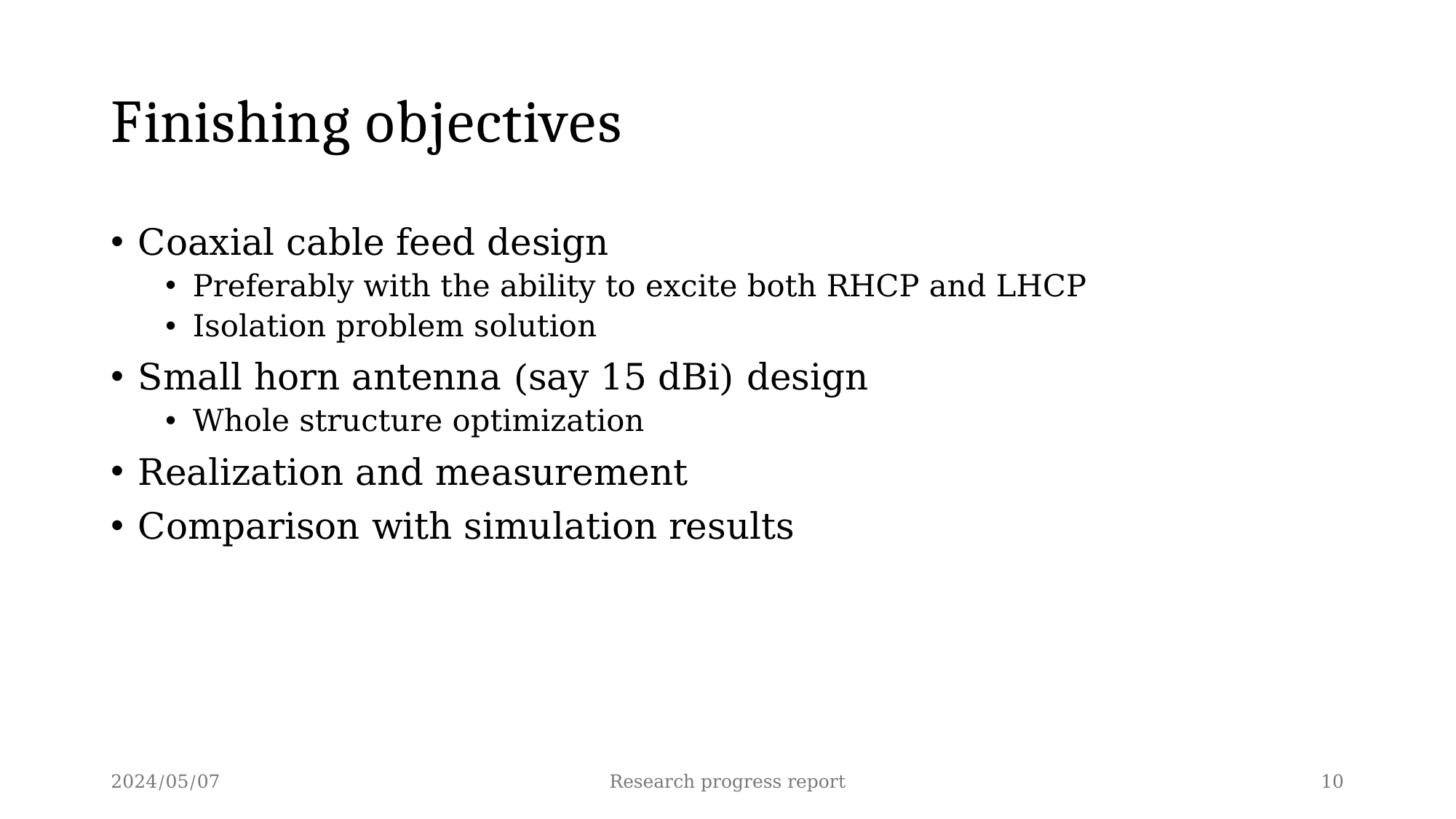

# Finishing objectives
Coaxial cable feed design
Preferably with the ability to excite both RHCP and LHCP
Isolation problem solution
Small horn antenna (say 15 dBi) design
Whole structure optimization
Realization and measurement
Comparison with simulation results
2024/05/07
Research progress report
10